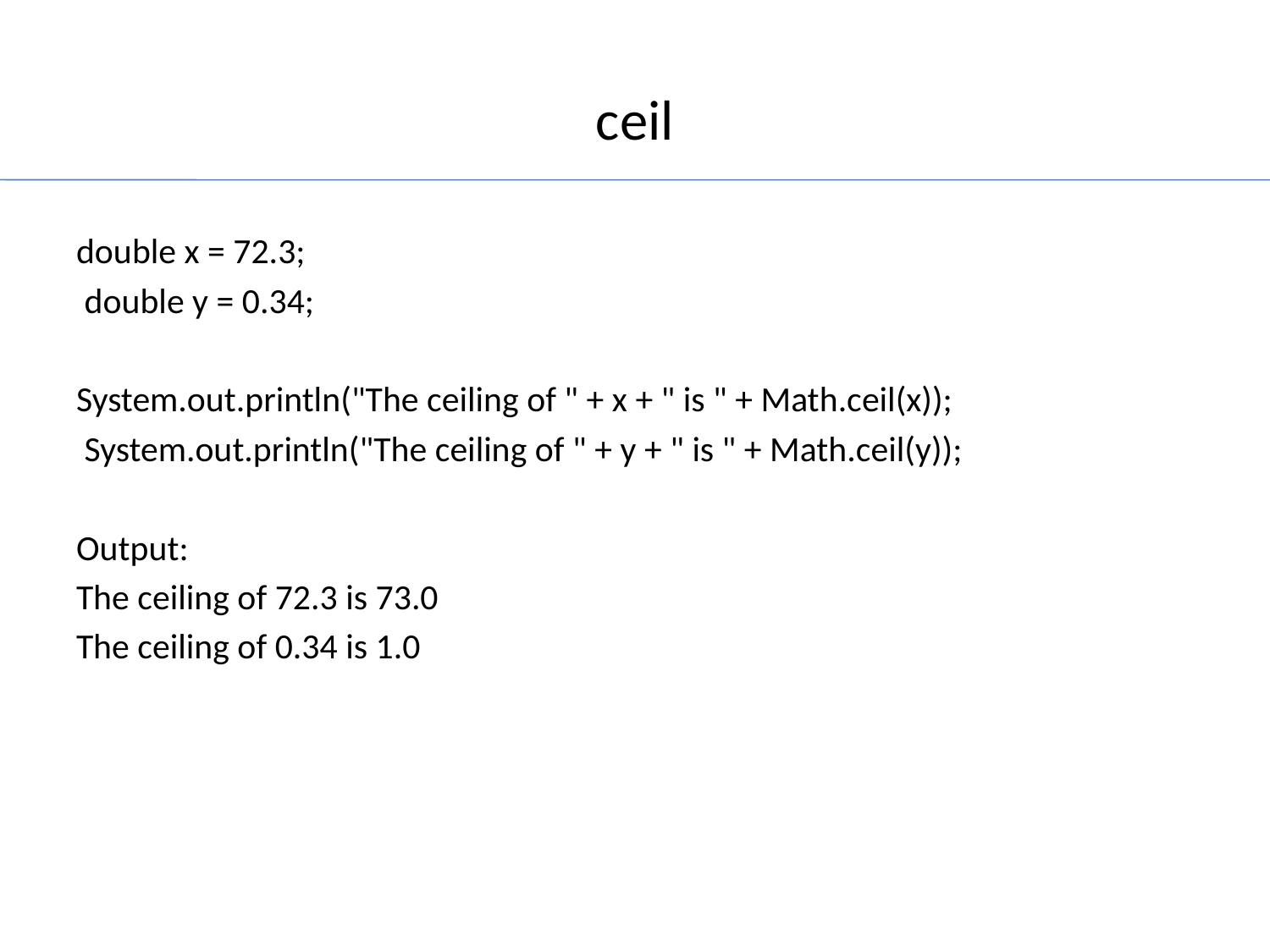

# ceil
double x = 72.3;
 double y = 0.34;

System.out.println("The ceiling of " + x + " is " + Math.ceil(x));
 System.out.println("The ceiling of " + y + " is " + Math.ceil(y));

Output:
The ceiling of 72.3 is 73.0
The ceiling of 0.34 is 1.0